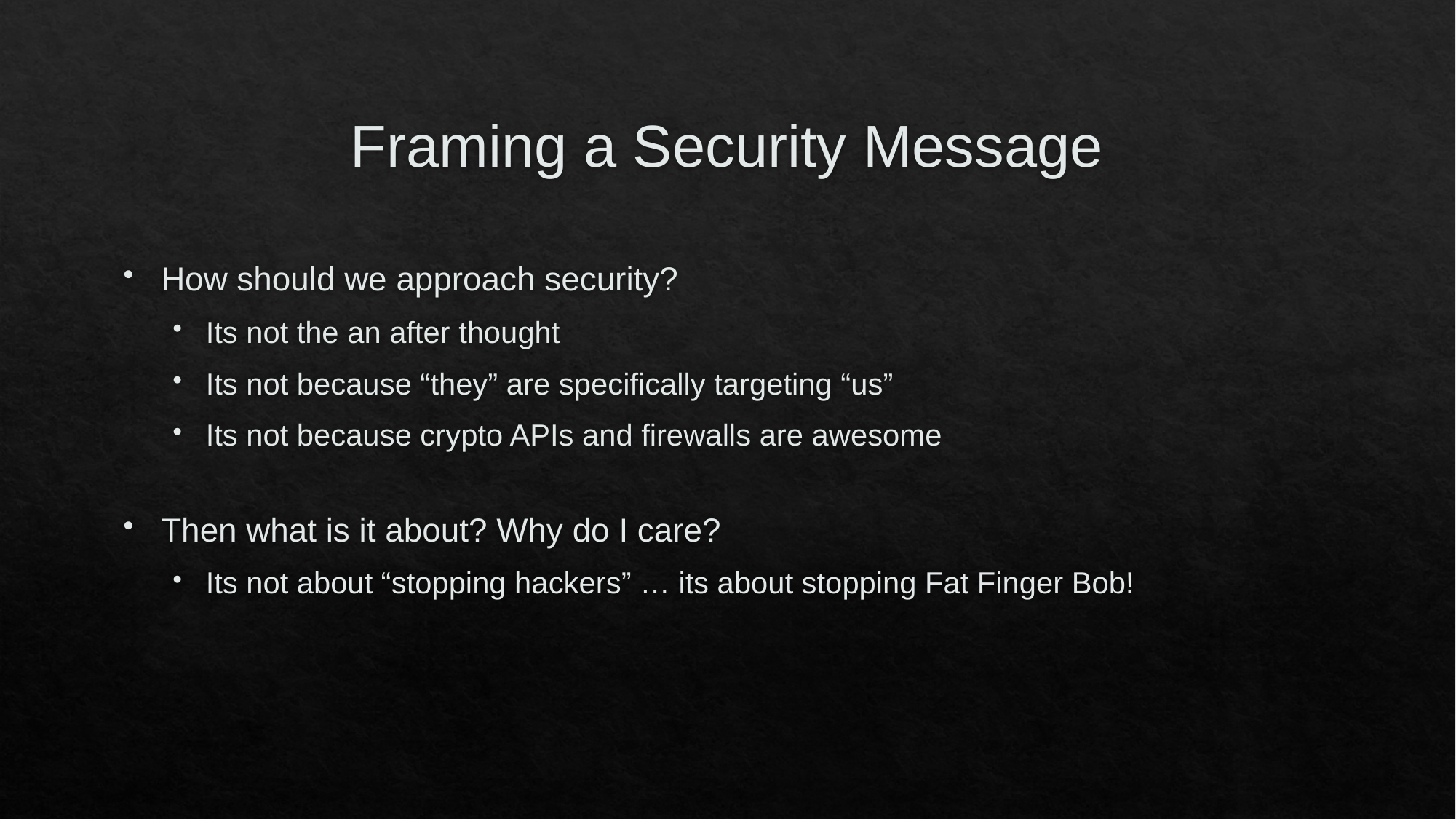

# Framing a Security Message
How should we approach security?
Its not the an after thought
Its not because “they” are specifically targeting “us”
Its not because crypto APIs and firewalls are awesome
Then what is it about? Why do I care?
Its not about “stopping hackers” … its about stopping Fat Finger Bob!